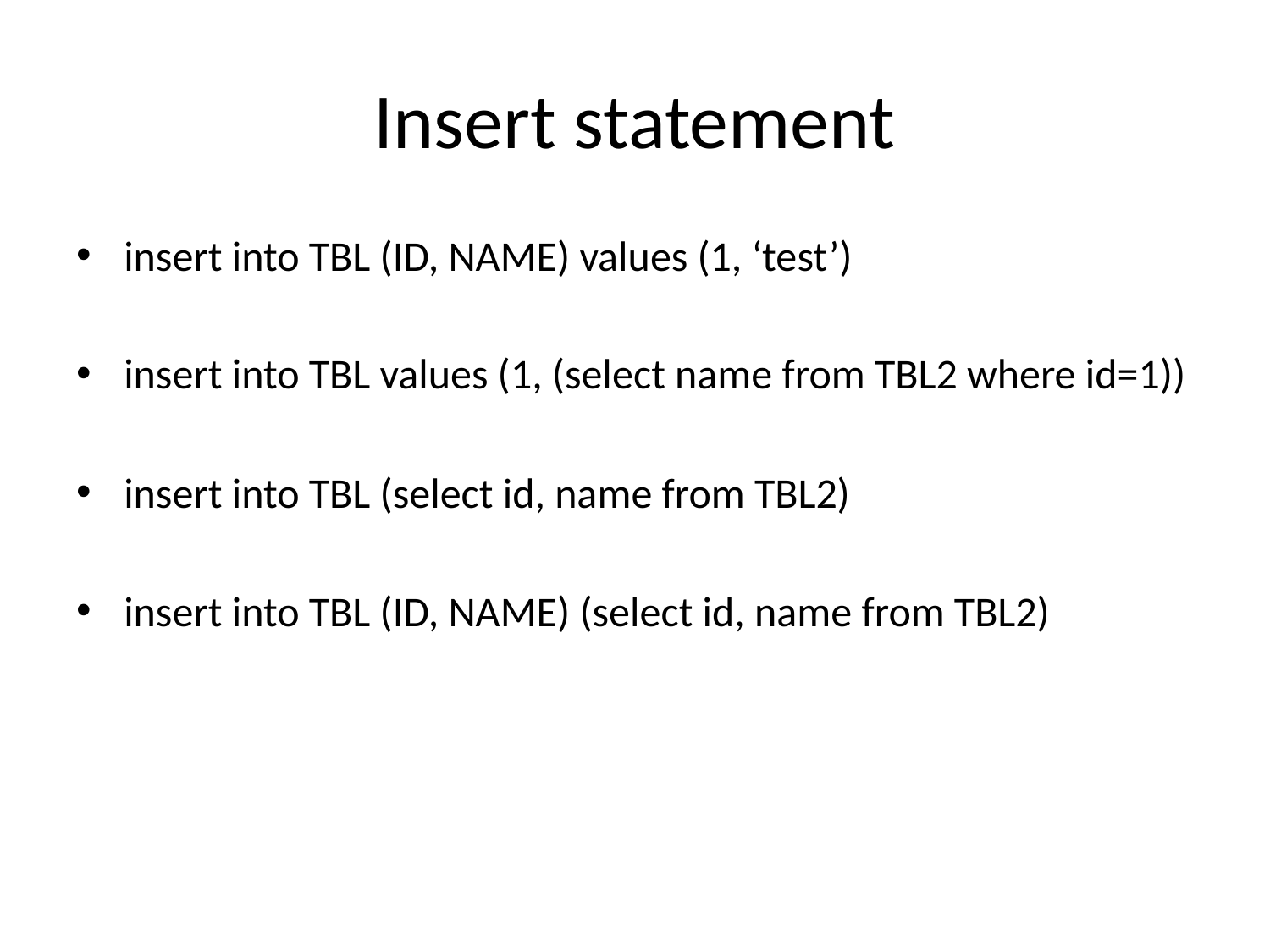

# Insert statement
insert into TBL (ID, NAME) values (1, ‘test’)

insert into TBL values (1, (select name from TBL2 where id=1))

insert into TBL (select id, name from TBL2)

insert into TBL (ID, NAME) (select id, name from TBL2)